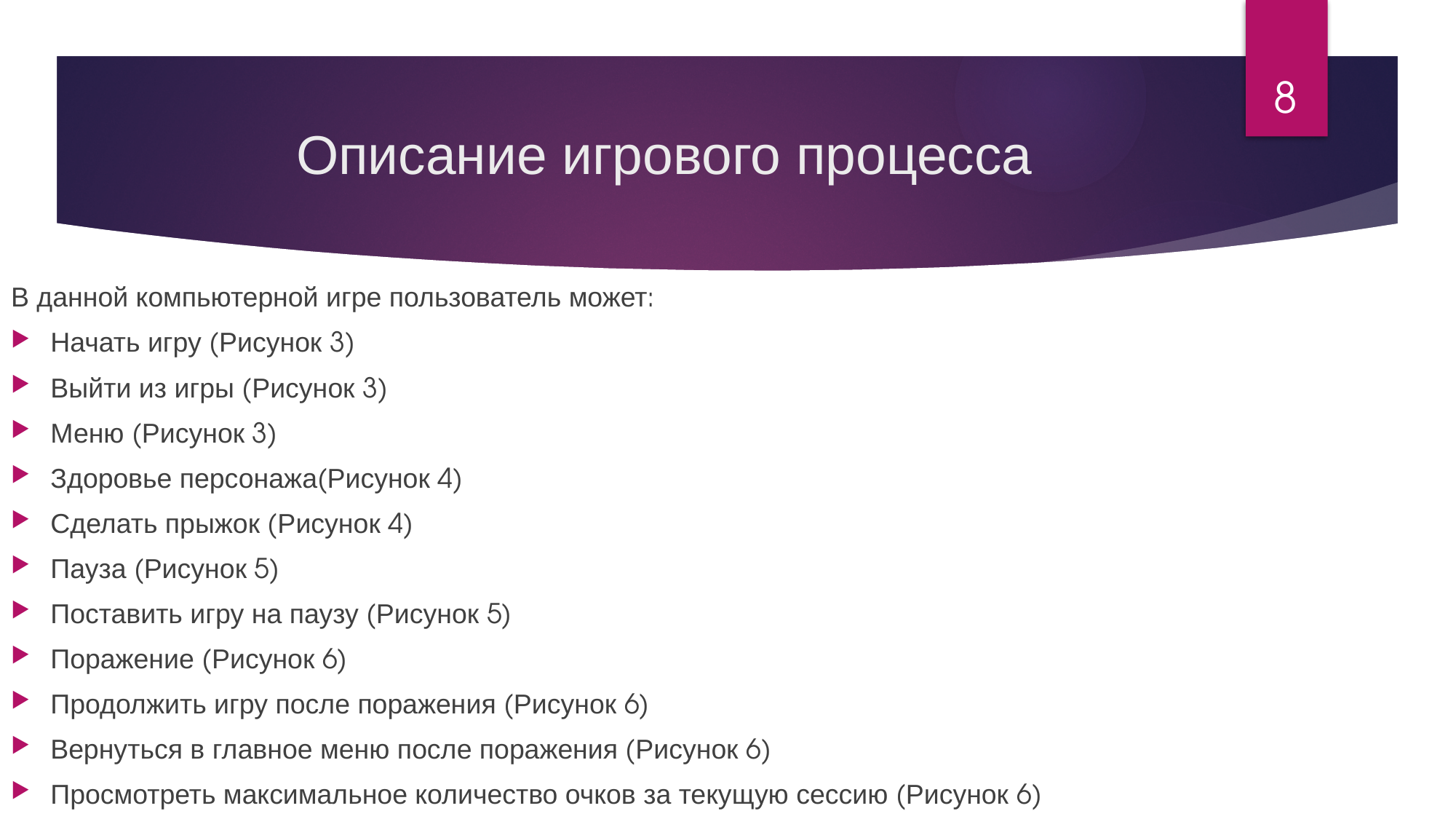

8
# Описание игрового процесса
В данной компьютерной игре пользователь может:
Начать игру (Рисунок 3)
Выйти из игры (Рисунок 3)
Меню (Рисунок 3)
Здоровье персонажа(Рисунок 4)
Сделать прыжок (Рисунок 4)
Пауза (Рисунок 5)
Поставить игру на паузу (Рисунок 5)
Поражение (Рисунок 6)
Продолжить игру после поражения (Рисунок 6)
Вернуться в главное меню после поражения (Рисунок 6)
Просмотреть максимальное количество очков за текущую сессию (Рисунок 6)